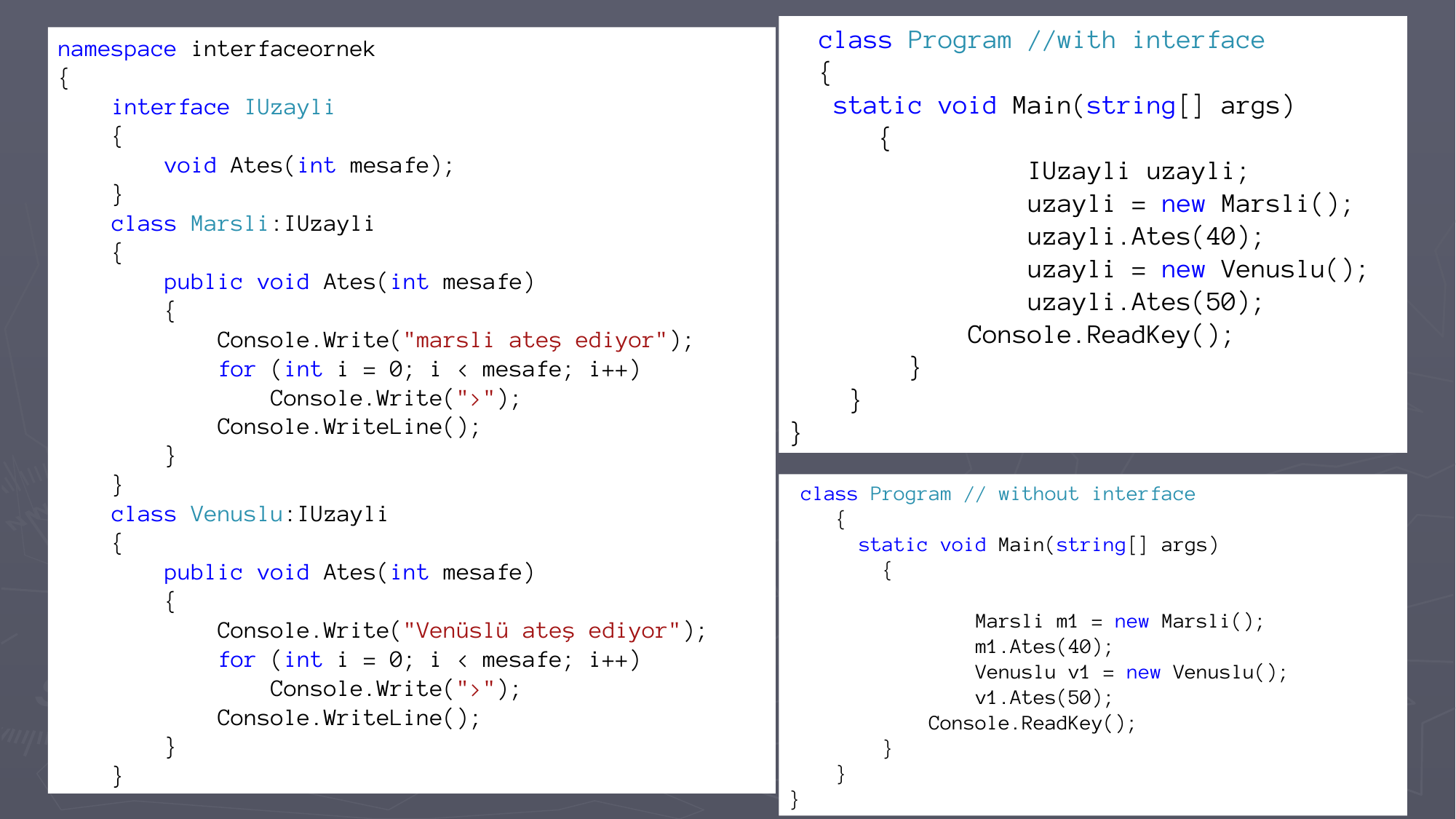

class Program //with interface
  {
   static void Main(string[] args)
      {
                IUzayli uzayli;
                uzayli = new Marsli();
                uzayli.Ates(40);
                uzayli = new Venuslu();
                uzayli.Ates(50);
            Console.ReadKey();
        }
    }
}
namespace interfaceornek
{
    interface IUzayli
    {
        void Ates(int mesafe);
    }
    class Marsli:IUzayli
    {
        public void Ates(int mesafe)
        {
            Console.Write("marsli ateş ediyor");
            for (int i = 0; i < mesafe; i++)
                Console.Write(">");
            Console.WriteLine();
        }
    }
    class Venuslu:IUzayli
    {
        public void Ates(int mesafe)
        {
            Console.Write("Venüslü ateş ediyor");
            for (int i = 0; i < mesafe; i++)
                Console.Write(">");
            Console.WriteLine();
        }
    }
 class Program // without interface
    {
      static void Main(string[] args)
        {

                Marsli m1 = new Marsli();
                m1.Ates(40);
                Venuslu v1 = new Venuslu();
                v1.Ates(50);
            Console.ReadKey();
        }
    }
}
12.02.2024
8